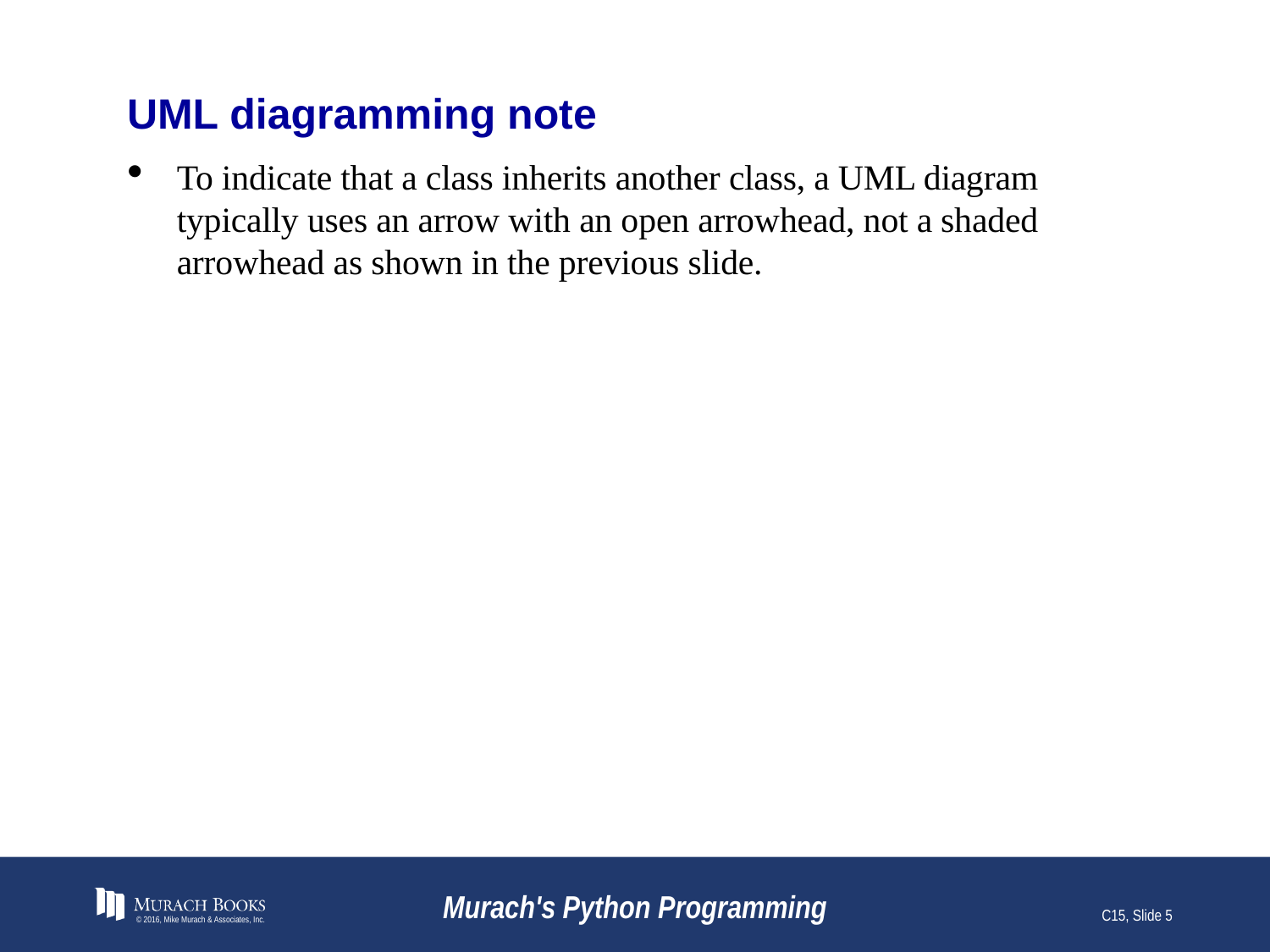

# UML diagramming note
To indicate that a class inherits another class, a UML diagram typically uses an arrow with an open arrowhead, not a shaded arrowhead as shown in the previous slide.

© 2016, Mike Murach & Associates, Inc.
Murach's Python Programming

C15, Slide 5